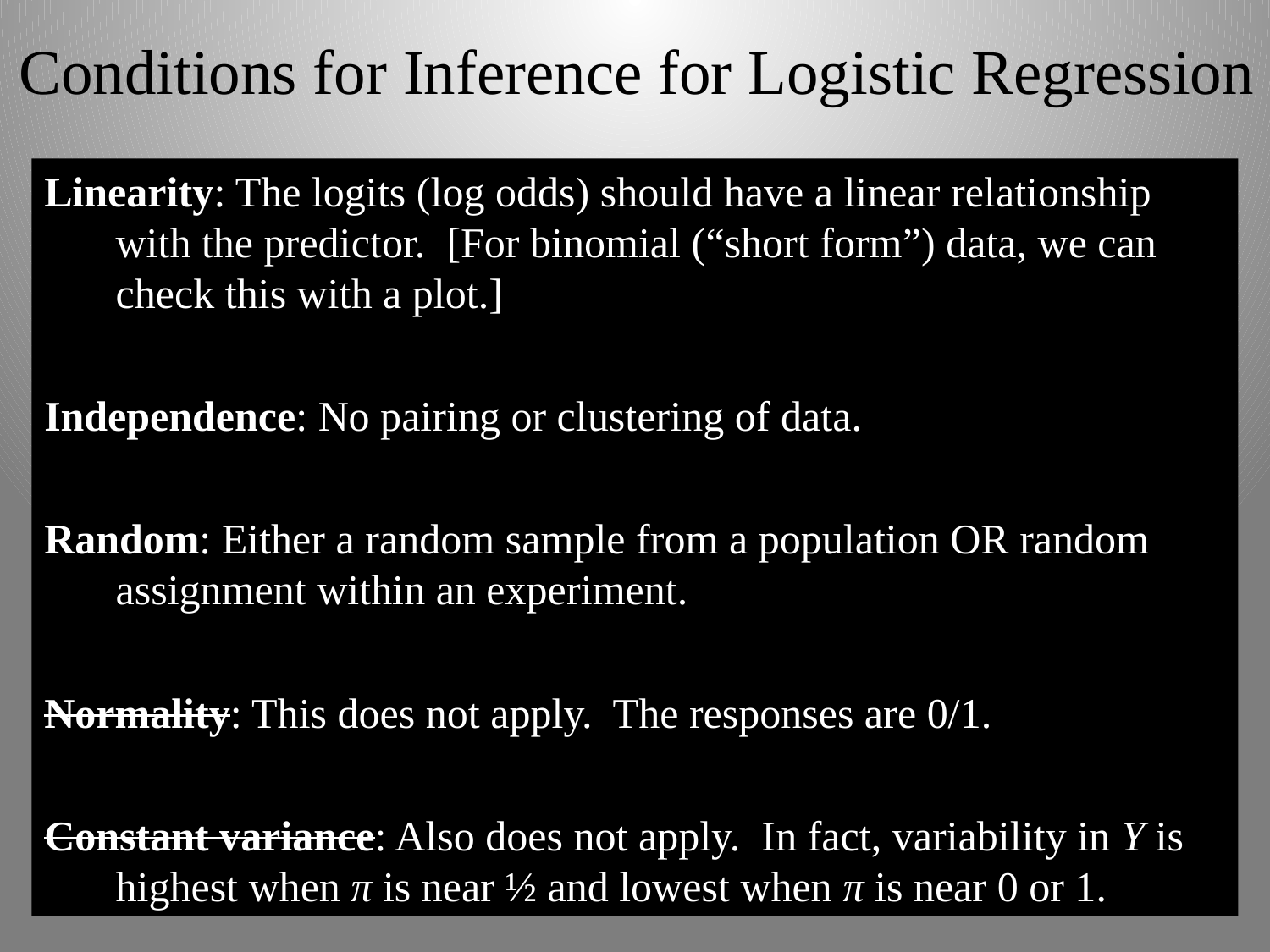

Conditions for Inference for Logistic Regression
Linearity: The logits (log odds) should have a linear relationship with the predictor.  [For binomial (“short form”) data, we can check this with a plot.]

Independence: No pairing or clustering of data.

Random: Either a random sample from a population OR random assignment within an experiment.

Normality: This does not apply.  The responses are 0/1.

Constant variance: Also does not apply.  In fact, variability in Y is highest when π is near ½ and lowest when π is near 0 or 1.